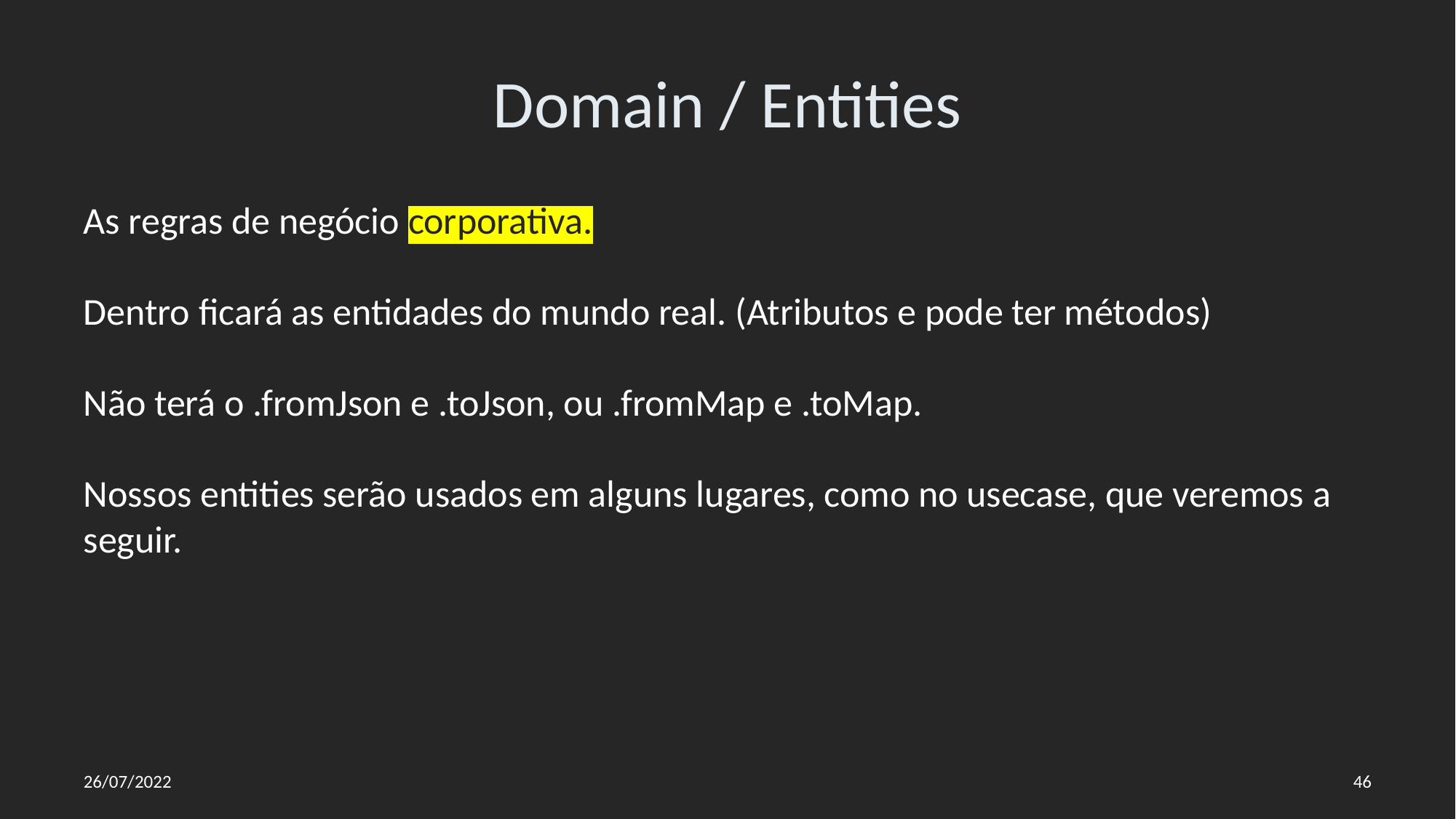

# Domain / Entities
As regras de negócio corporativa.

Dentro ficará as entidades do mundo real. (Atributos e pode ter métodos)

Não terá o .fromJson e .toJson, ou .fromMap e .toMap.

Nossos entities serão usados em alguns lugares, como no usecase, que veremos a seguir.

26/07/2022
46